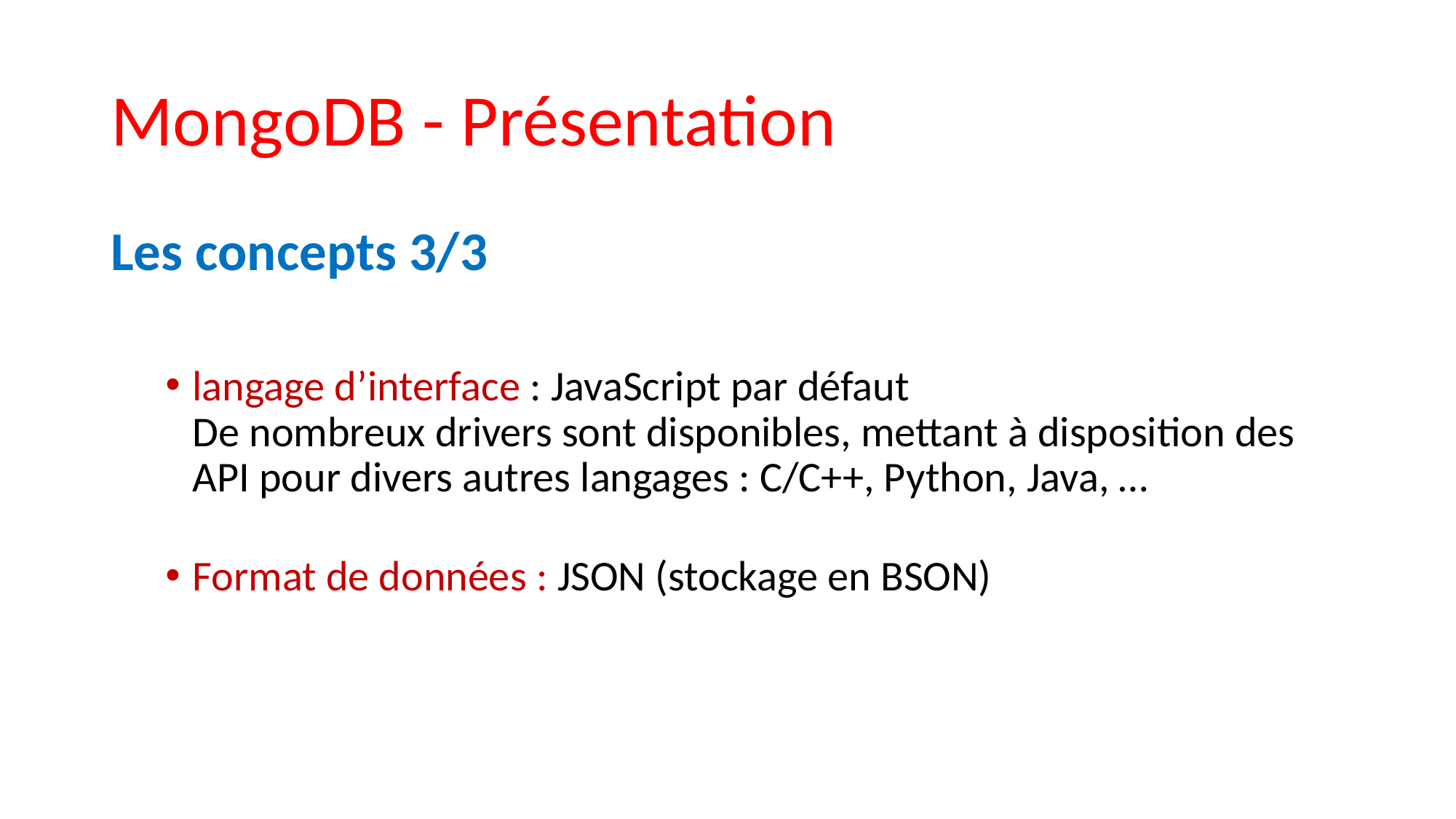

MongoDB - Présentation
Les concepts 3/3

langage d’interface : JavaScript par défaut
De nombreux drivers sont disponibles, mettant à disposition des API pour divers autres langages : C/C++, Python, Java, …
Format de données : JSON (stockage en BSON)